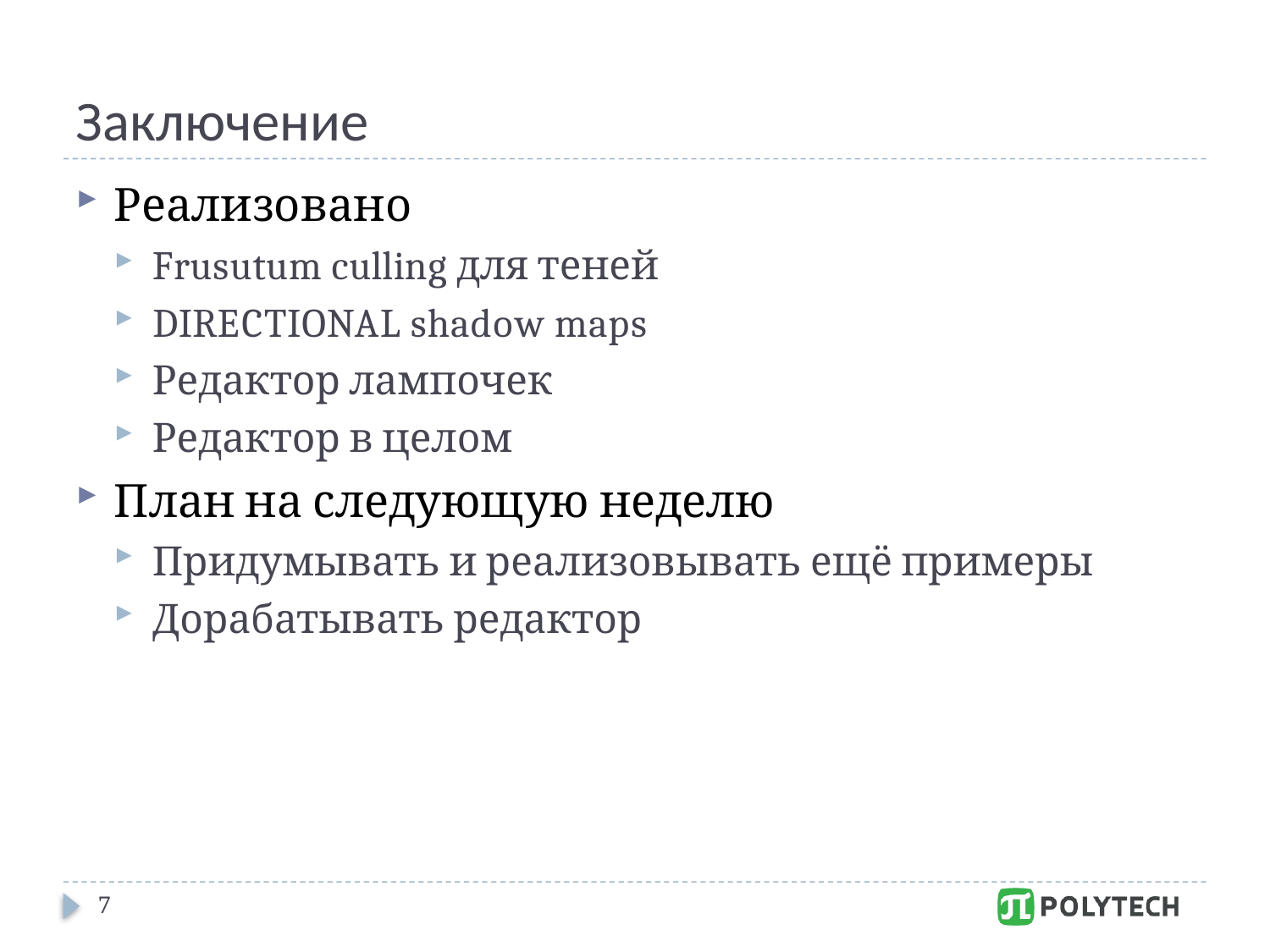

# Заключение
Реализовано
Frusutum culling для теней
DIRECTIONAL shadow maps
Редактор лампочек
Редактор в целом
План на следующую неделю
Придумывать и реализовывать ещё примеры
Дорабатывать редактор

7